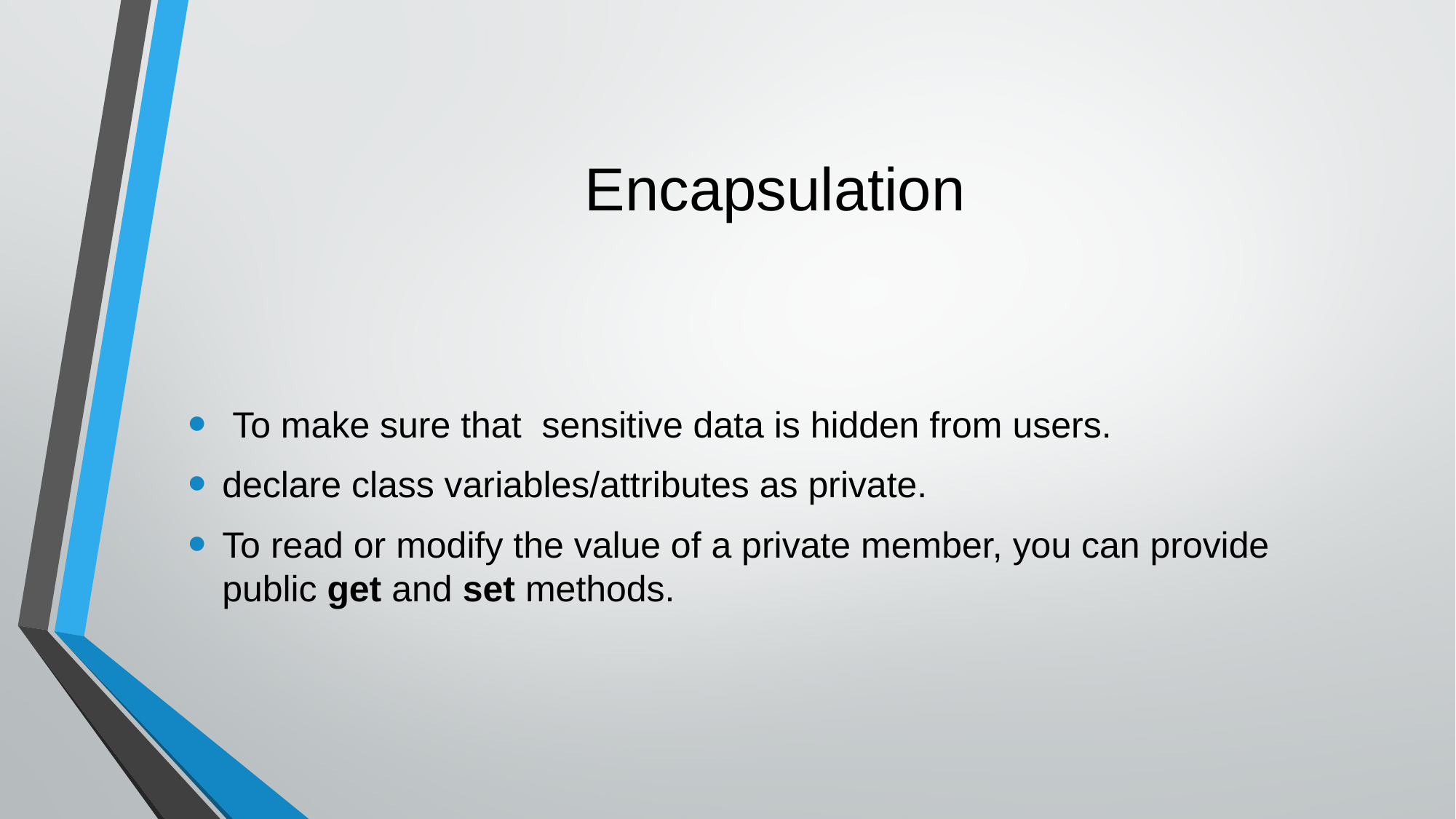

# Encapsulation
 To make sure that  sensitive data is hidden from users.
declare class variables/attributes as private.
To read or modify the value of a private member, you can provide public get and set methods.